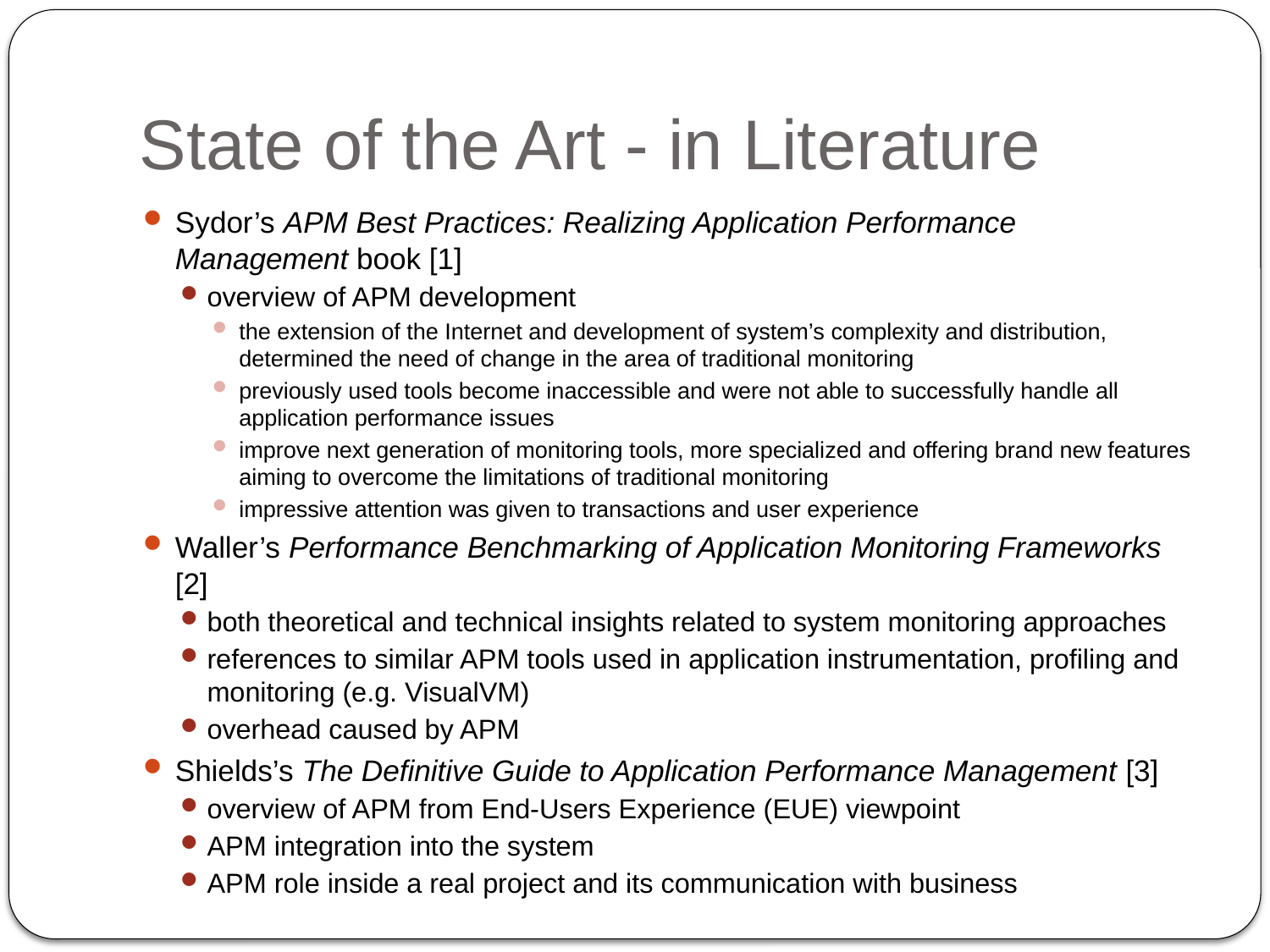

# State of the Art - in Literature
Sydor’s APM Best Practices: Realizing Application Performance Management book [1]
overview of APM development
the extension of the Internet and development of system’s complexity and distribution, determined the need of change in the area of traditional monitoring
previously used tools become inaccessible and were not able to successfully handle all application performance issues
improve next generation of monitoring tools, more specialized and offering brand new features aiming to overcome the limitations of traditional monitoring
impressive attention was given to transactions and user experience
Waller’s Performance Benchmarking of Application Monitoring Frameworks [2]
both theoretical and technical insights related to system monitoring approaches
references to similar APM tools used in application instrumentation, profiling and monitoring (e.g. VisualVM)
overhead caused by APM
Shields’s The Definitive Guide to Application Performance Management [3]
overview of APM from End-Users Experience (EUE) viewpoint
APM integration into the system
APM role inside a real project and its communication with business